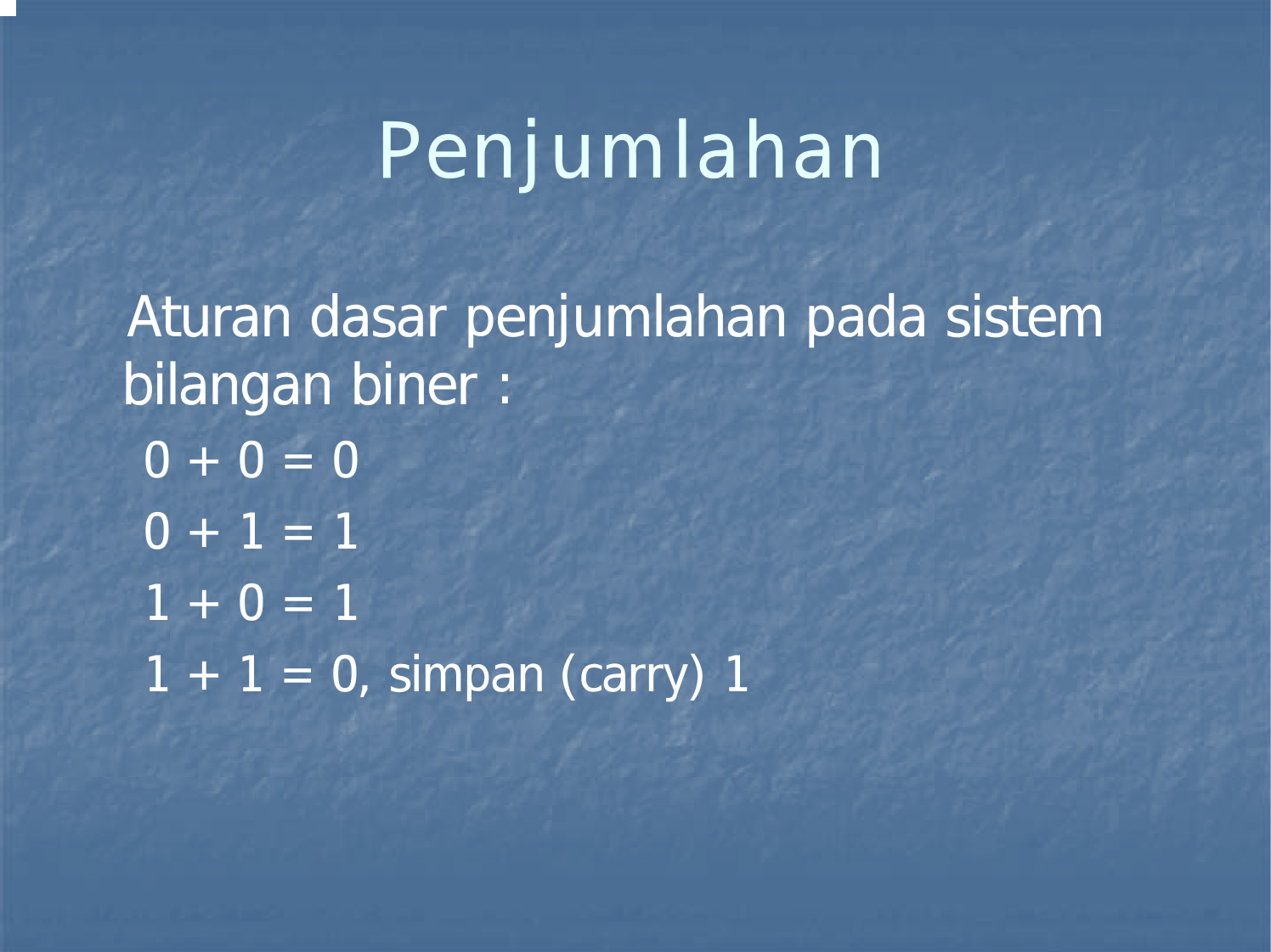

# Penjumlahan
Aturan dasar penjumlahan pada sistem bilangan biner :
0 + 0 = 0
0 + 1 = 1
1 + 0 = 1
1 + 1 = 0, simpan (carry) 1